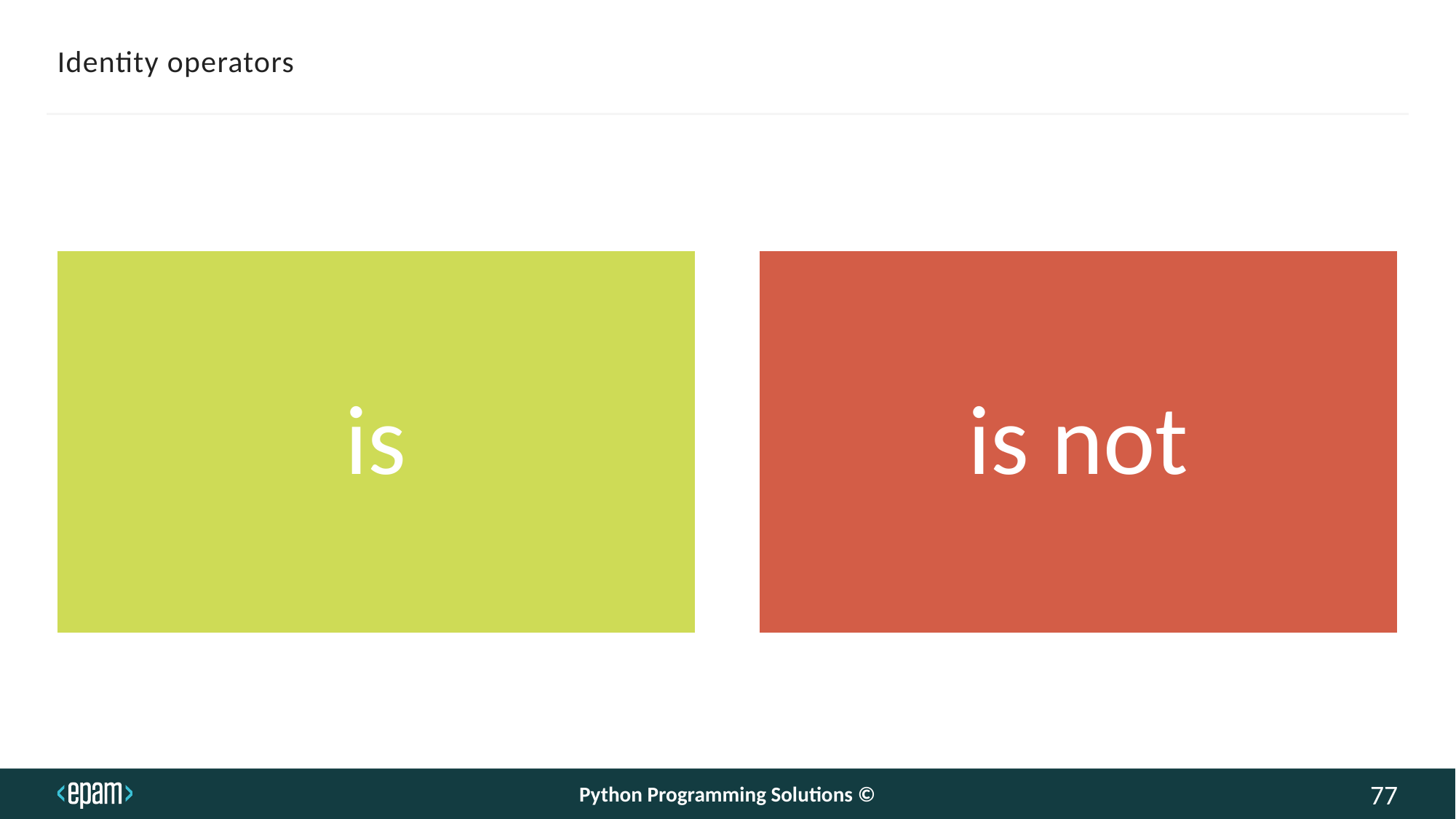

# Identity operators
is
is not
Python Programming Solutions ©
77